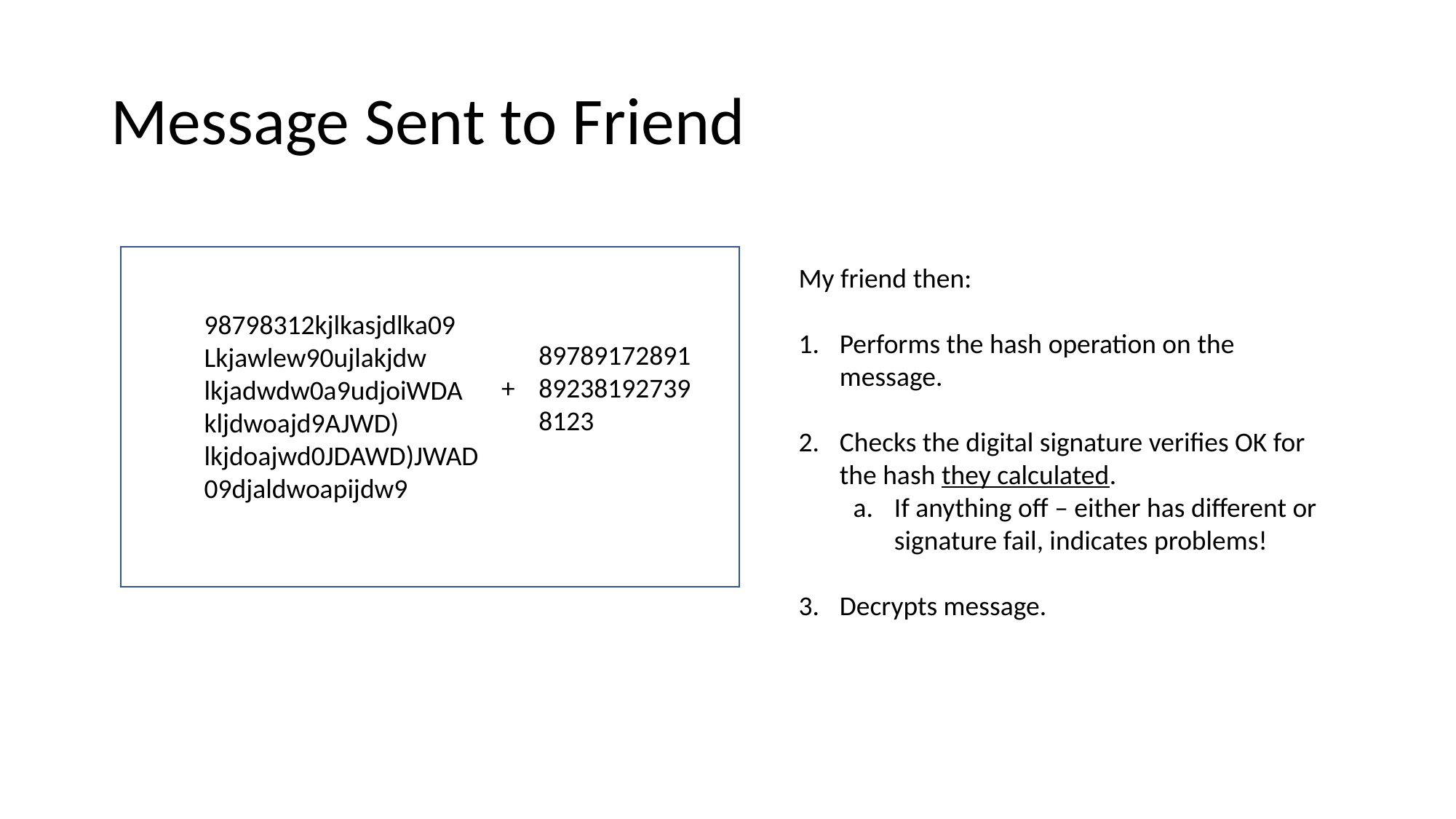

# Message Sent to Friend

My friend then:

Performs the hash operation on the message.

Checks the digital signature verifies OK for the hash they calculated.
If anything off – either has different or signature fail, indicates problems!

Decrypts message.
98798312kjlkasjdlka09
Lkjawlew90ujlakjdw
lkjadwdw0a9udjoiWDA
kljdwoajd9AJWD)
lkjdoajwd0JDAWD)JWAD
09djaldwoapijdw9
89789172891892381927398123
+